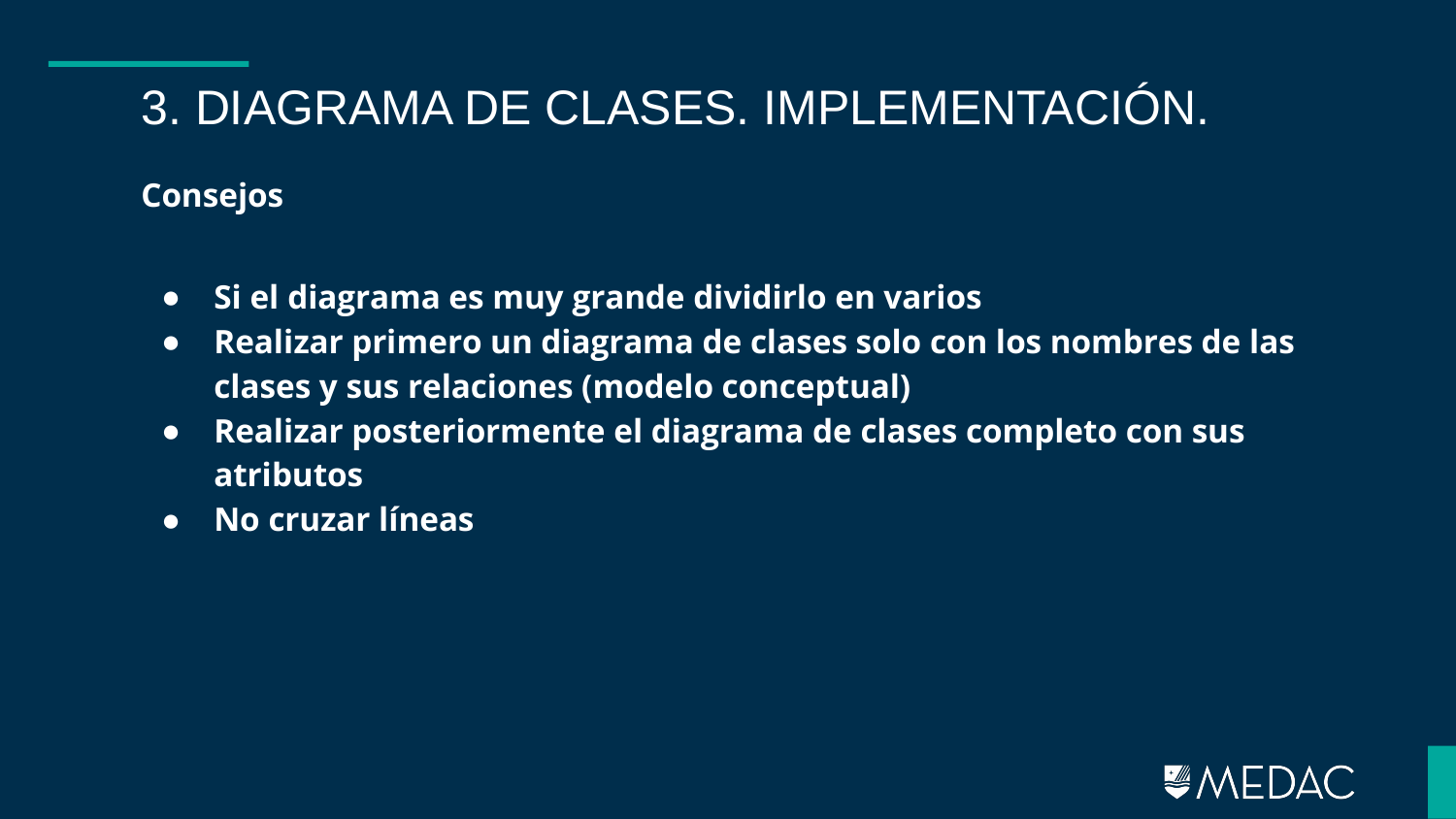

# 3. DIAGRAMA DE CLASES. IMPLEMENTACIÓN.
Consejos
Si el diagrama es muy grande dividirlo en varios
Realizar primero un diagrama de clases solo con los nombres de las clases y sus relaciones (modelo conceptual)
Realizar posteriormente el diagrama de clases completo con sus atributos
No cruzar líneas